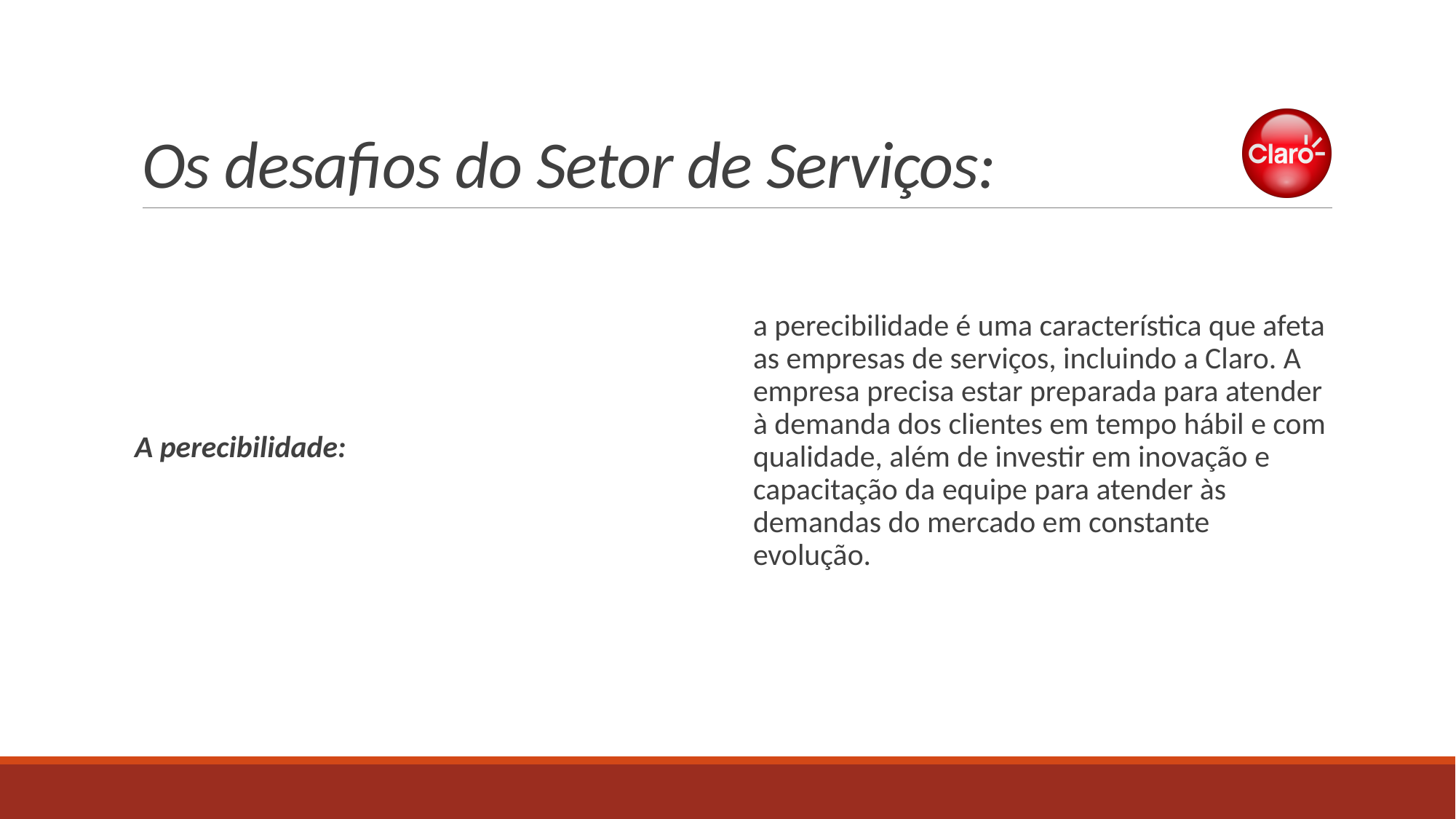

# Os desafios do Setor de Serviços:
A perecibilidade:
a perecibilidade é uma característica que afeta as empresas de serviços, incluindo a Claro. A empresa precisa estar preparada para atender à demanda dos clientes em tempo hábil e com qualidade, além de investir em inovação e capacitação da equipe para atender às demandas do mercado em constante evolução.